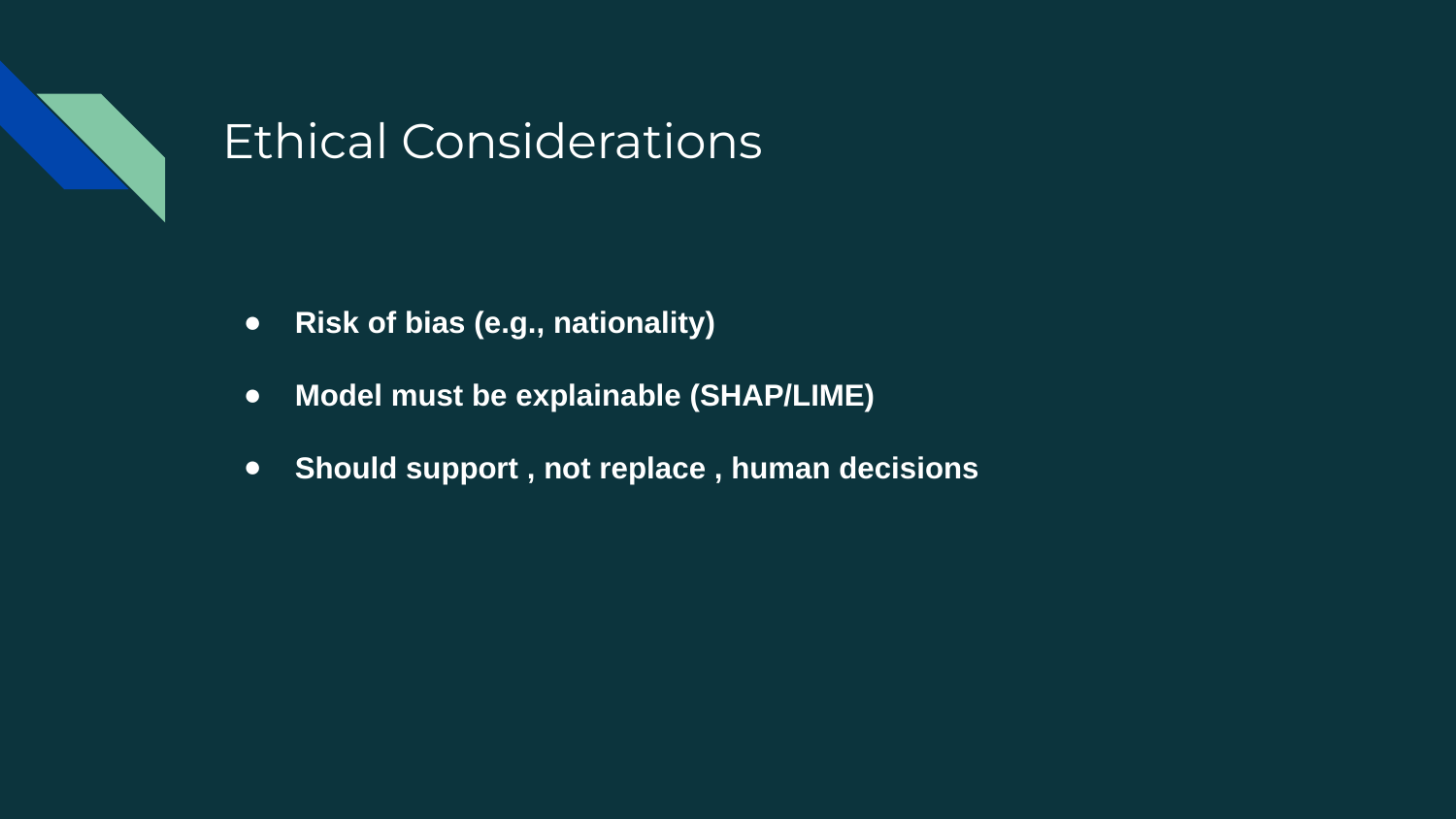

# Ethical Considerations
Risk of bias (e.g., nationality)
Model must be explainable (SHAP/LIME)
Should support , not replace , human decisions